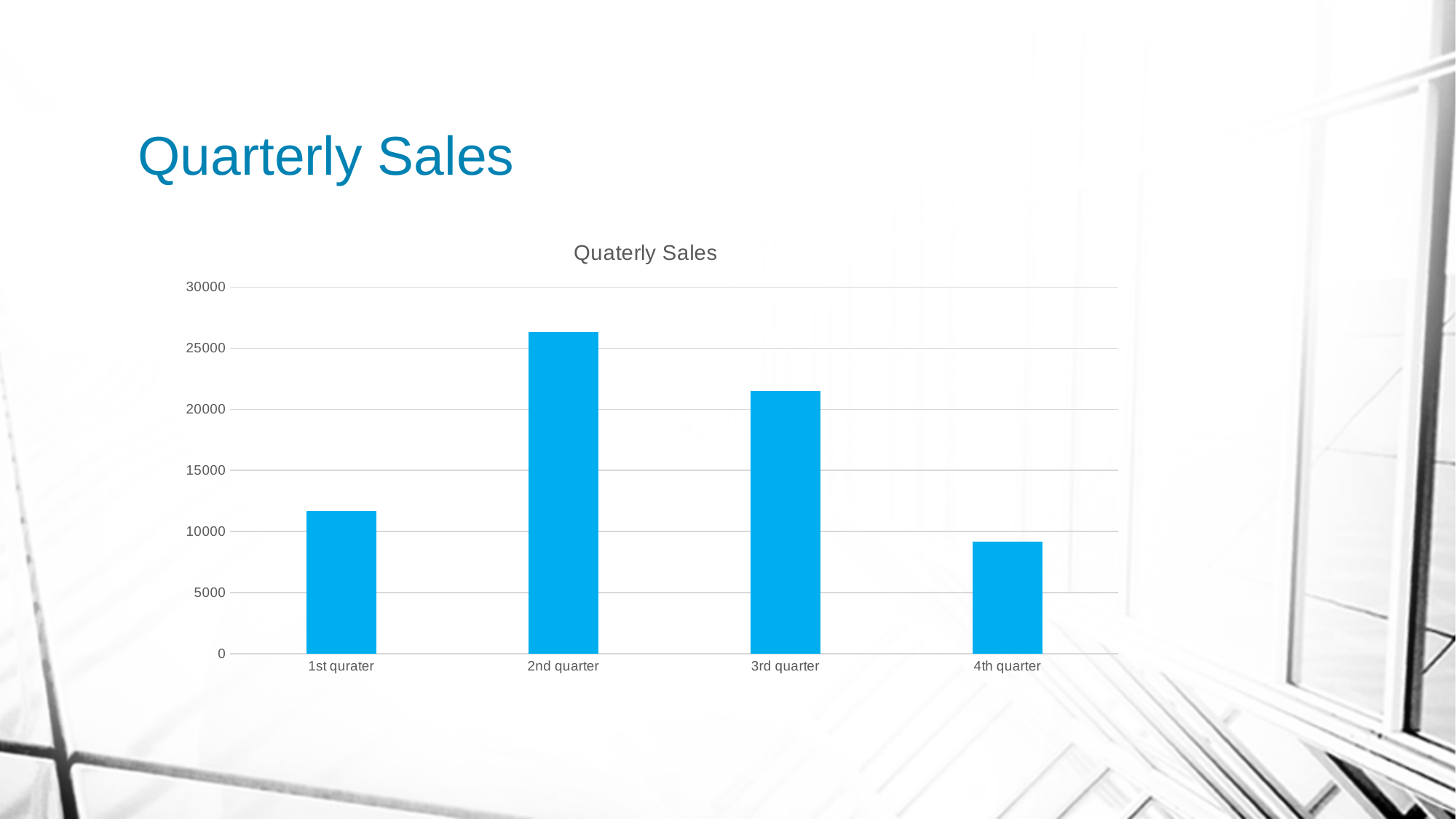

# Quarterly Sales

### Chart: Quaterly Sales

| Category |  |
|---|---|
| 1st qurater | 11660.0 |
| 2nd quarter | 26350.0 |
| 3rd quarter | 21500.0 |
| 4th quarter | 9200.0 |